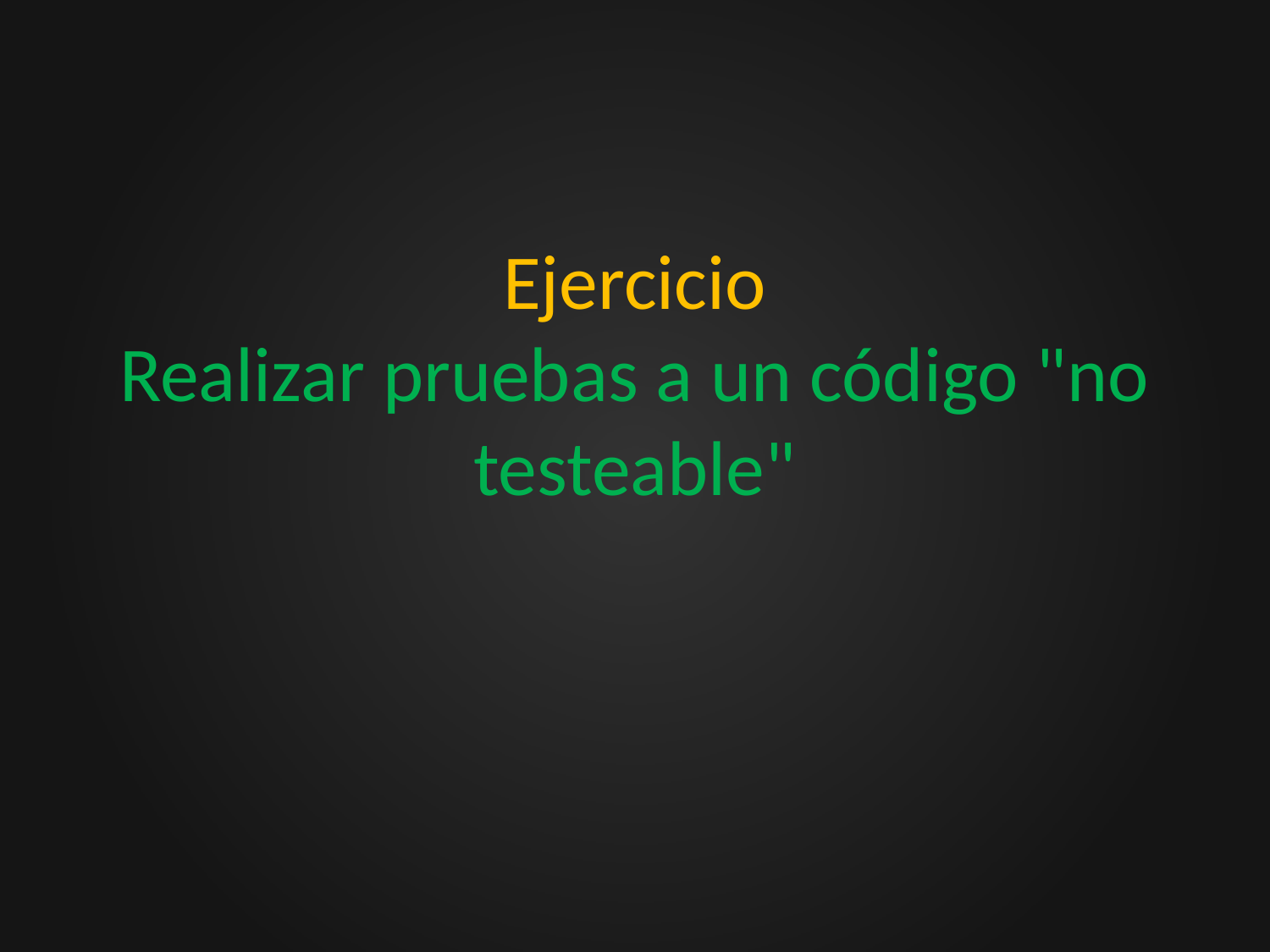

# Ejercicio Realizar pruebas a un código "no testeable"